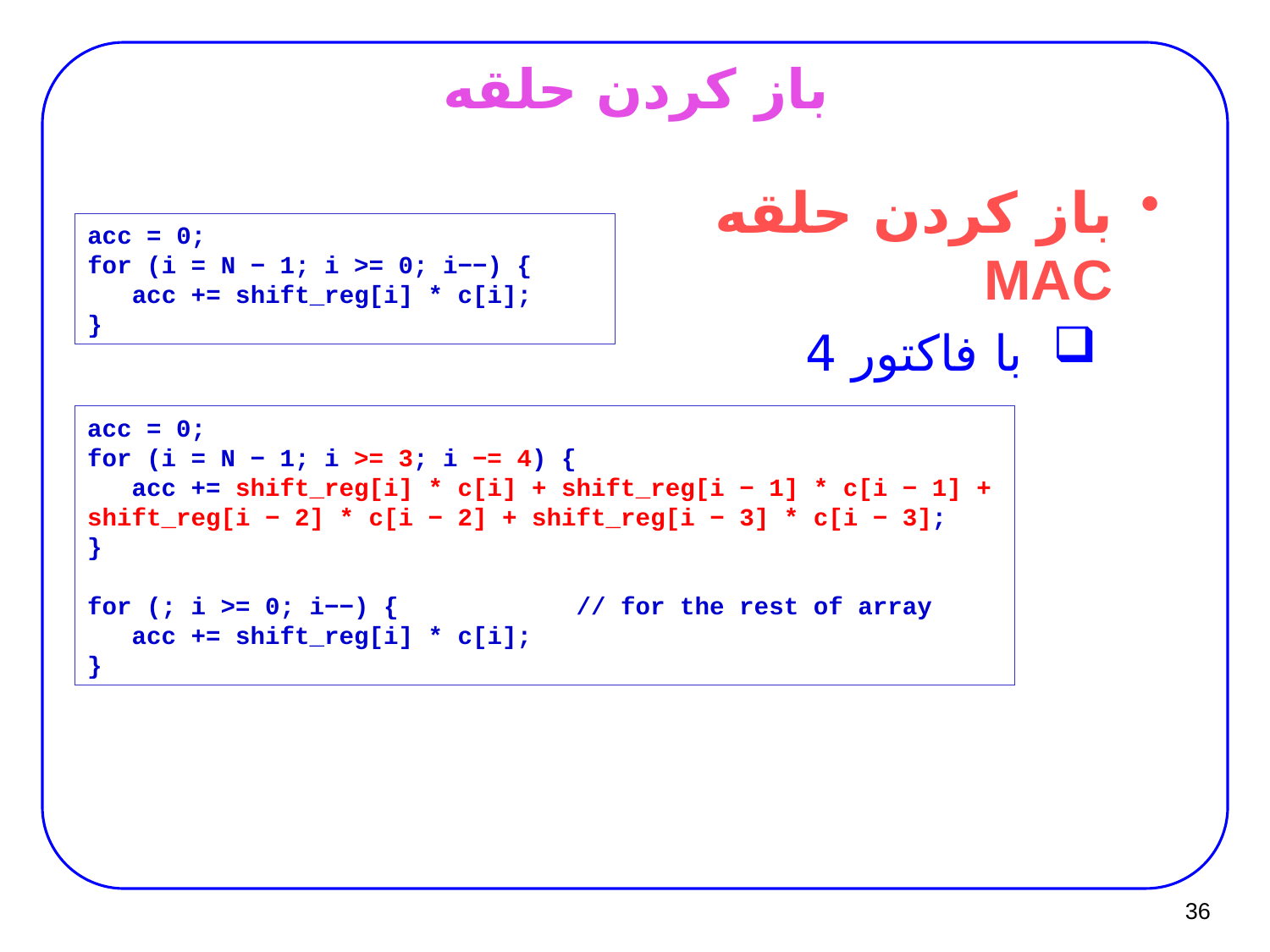

# باز کردن حلقه
باز کردن حلقه MAC
با فاکتور 4
acc = 0;
for (i = N − 1; i >= 0; i−−) {
   acc += shift_reg[i] * c[i];
}
acc = 0;
for (i = N − 1; i >= 3; i −= 4) {
   acc += shift_reg[i] * c[i] + shift_reg[i − 1] * c[i − 1] +
shift_reg[i − 2] * c[i − 2] + shift_reg[i − 3] * c[i − 3];
}

for (; i >= 0; i−−) {            // for the rest of array
   acc += shift_reg[i] * c[i];
}
36